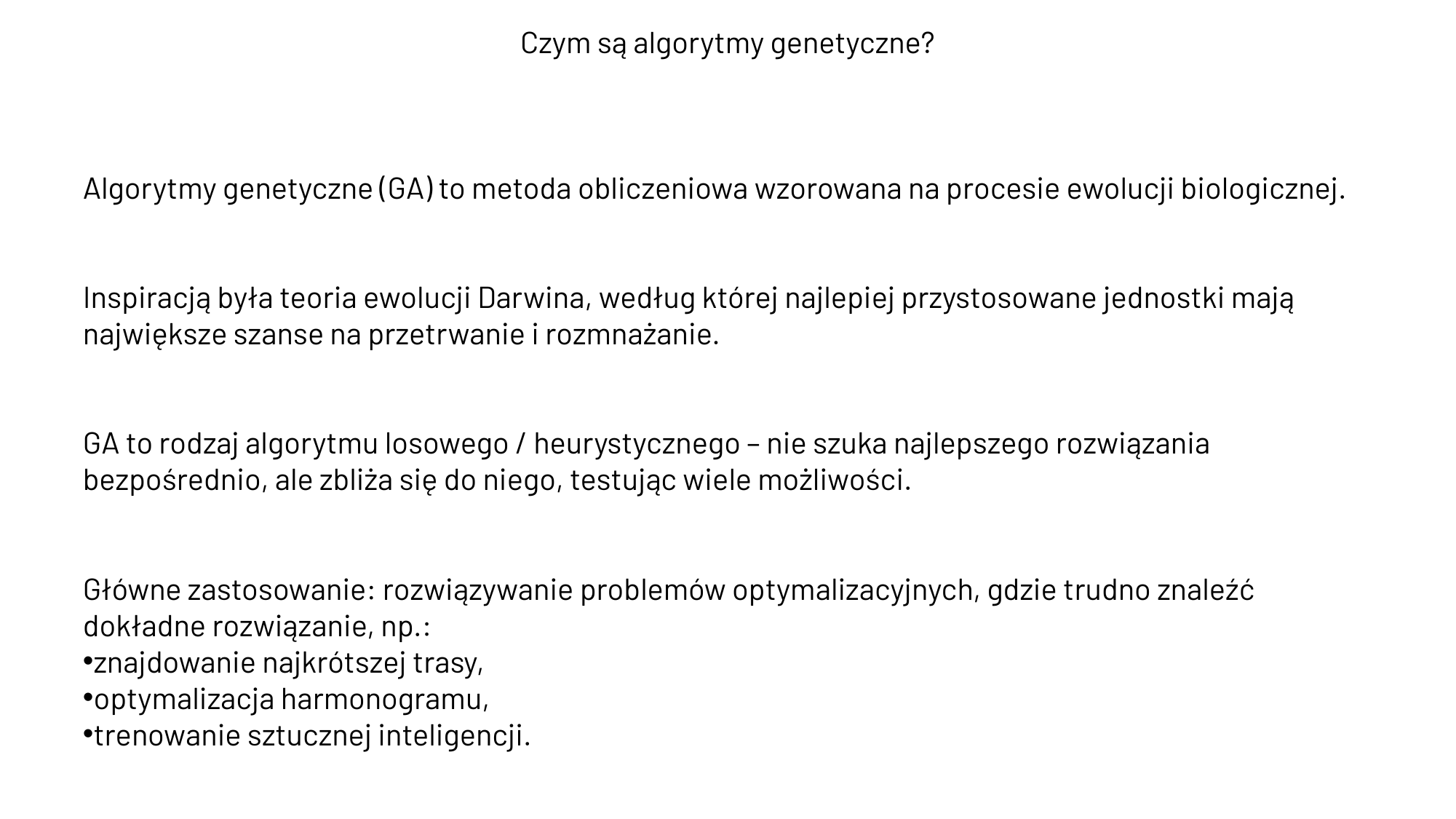

Czym są algorytmy genetyczne?

Algorytmy genetyczne (GA) to metoda obliczeniowa wzorowana na procesie ewolucji biologicznej.

Inspiracją była teoria ewolucji Darwina, według której najlepiej przystosowane jednostki mają największe szanse na przetrwanie i rozmnażanie.

GA to rodzaj algorytmu losowego / heurystycznego – nie szuka najlepszego rozwiązania bezpośrednio, ale zbliża się do niego, testując wiele możliwości.

Główne zastosowanie: rozwiązywanie problemów optymalizacyjnych, gdzie trudno znaleźć dokładne rozwiązanie, np.:
znajdowanie najkrótszej trasy,
optymalizacja harmonogramu,
trenowanie sztucznej inteligencji.